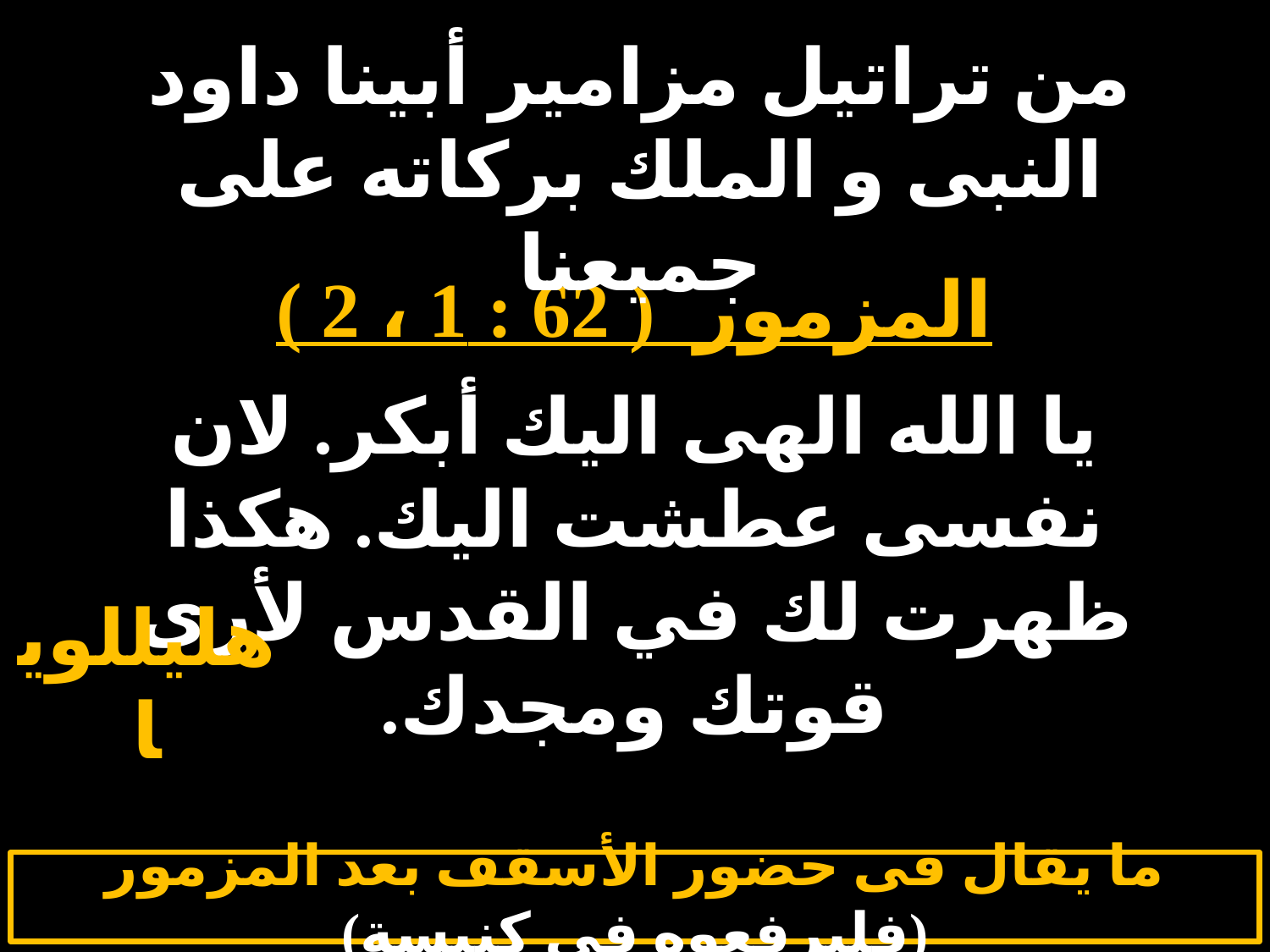

# الاربعاء 2
من تراتيل مزامير أبينا داود النبى و الملك بركاته على جميعنا
المزمور  ( 62 : 1 ، 2 )
يا الله الهى اليك أبكر. لان نفسى عطشت اليك. هكذا ظهرت لك في القدس لأرى قوتك ومجدك.
هليللويا
ما يقال فى حضور الأسقف بعد المزمور (فليرفعوه فى كنيسة)